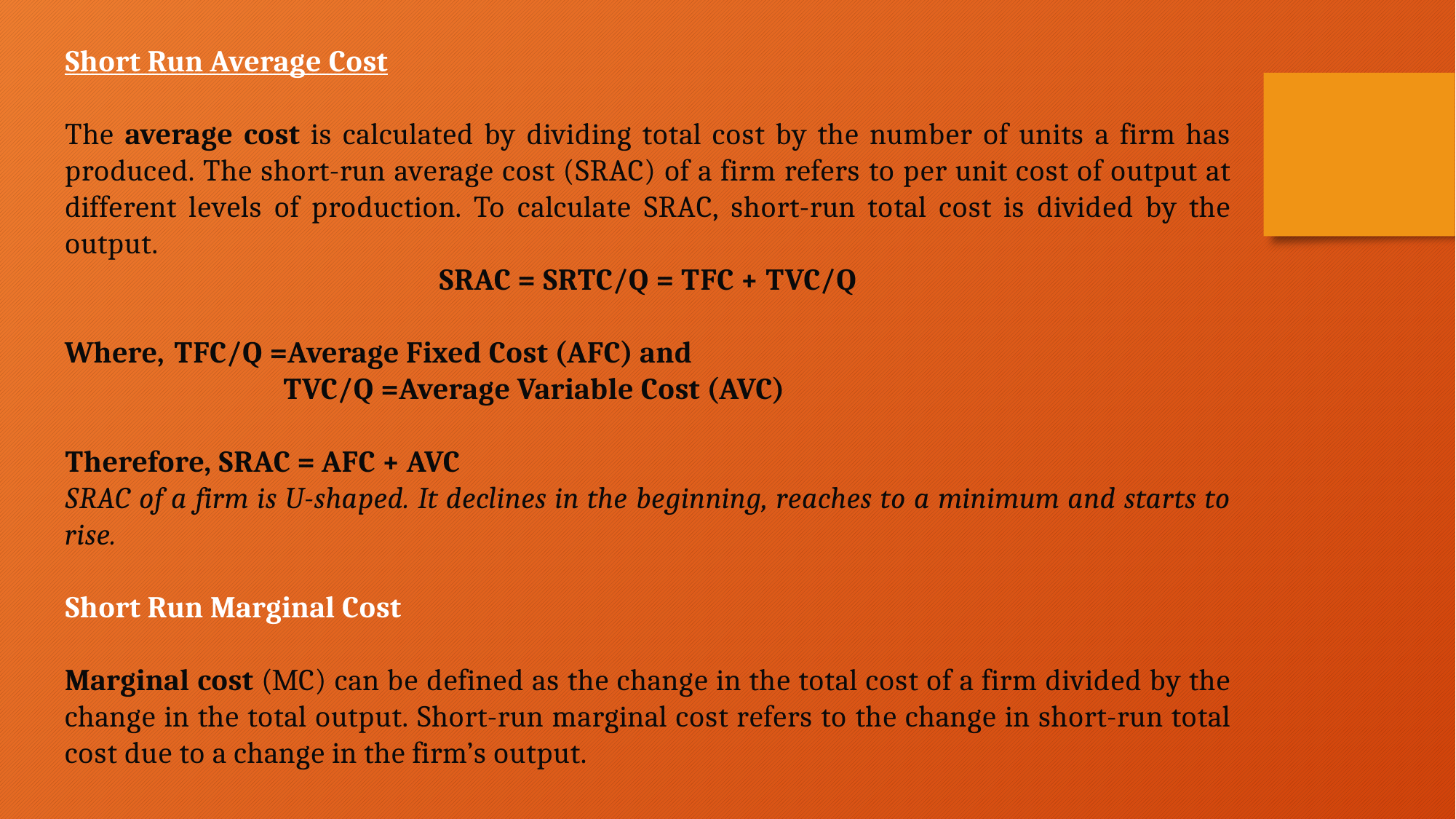

Short Run Average Cost

The average cost is calculated by dividing total cost by the number of units a firm has produced. The short-run average cost (SRAC) of a firm refers to per unit cost of output at different levels of production. To calculate SRAC, short-run total cost is divided by the output.
SRAC = SRTC/Q = TFC + TVC/Q

Where, 	TFC/Q =Average Fixed Cost (AFC) and
		TVC/Q =Average Variable Cost (AVC)

Therefore, SRAC = AFC + AVC
SRAC of a firm is U-shaped. It declines in the beginning, reaches to a minimum and starts to rise.

Short Run Marginal Cost

Marginal cost (MC) can be defined as the change in the total cost of a firm divided by the change in the total output. Short-run marginal cost refers to the change in short-run total cost due to a change in the firm’s output.